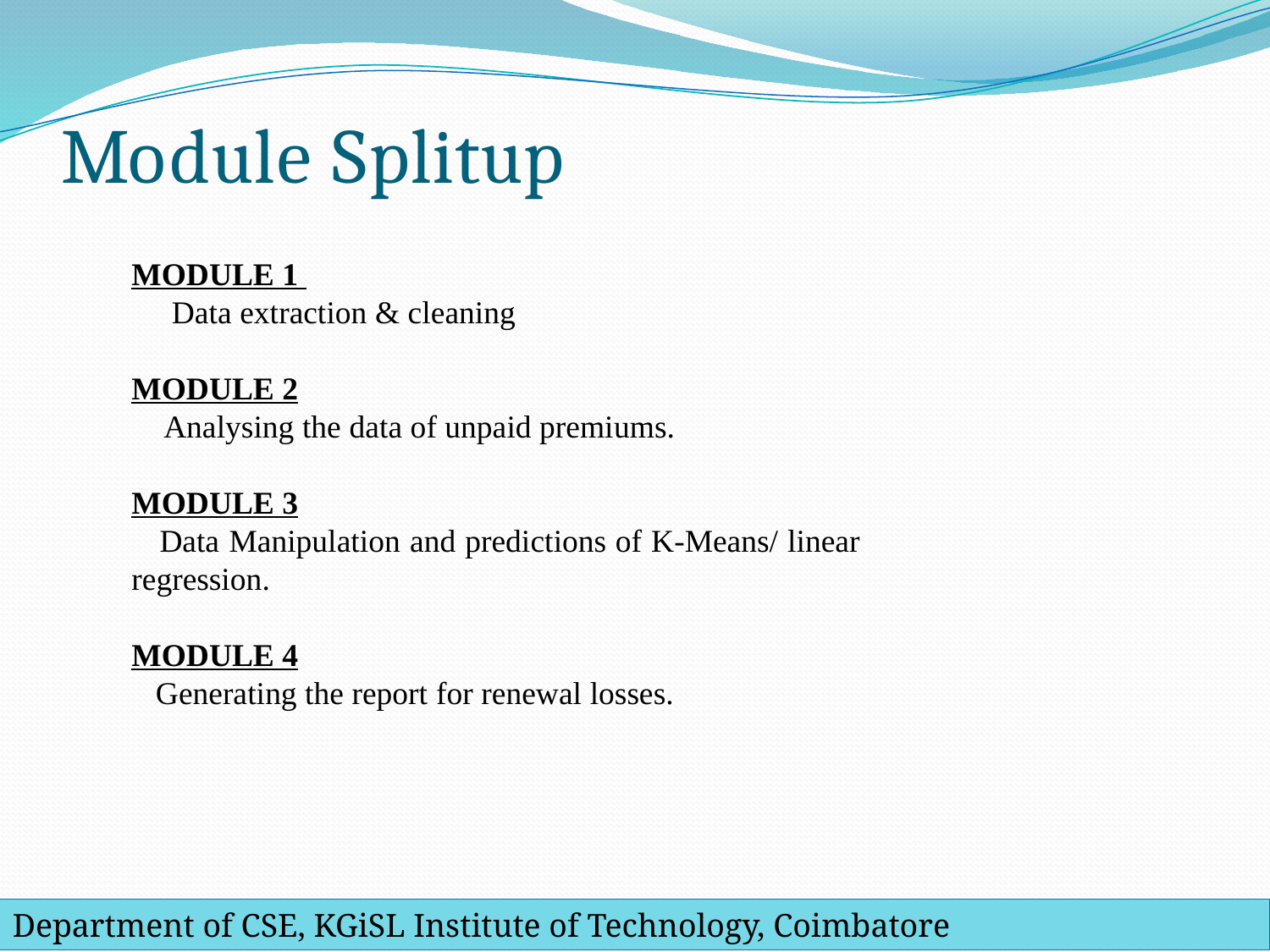

# Module Splitup
MODULE 1
     Data extraction & cleaning

MODULE 2
    Analysing the data of unpaid premiums.

MODULE 3
   Data Manipulation and predictions of K-Means/ linear regression.

MODULE 4
   Generating the report for renewal losses.

Department of CSE, KGiSL Institute of Technology, Coimbatore